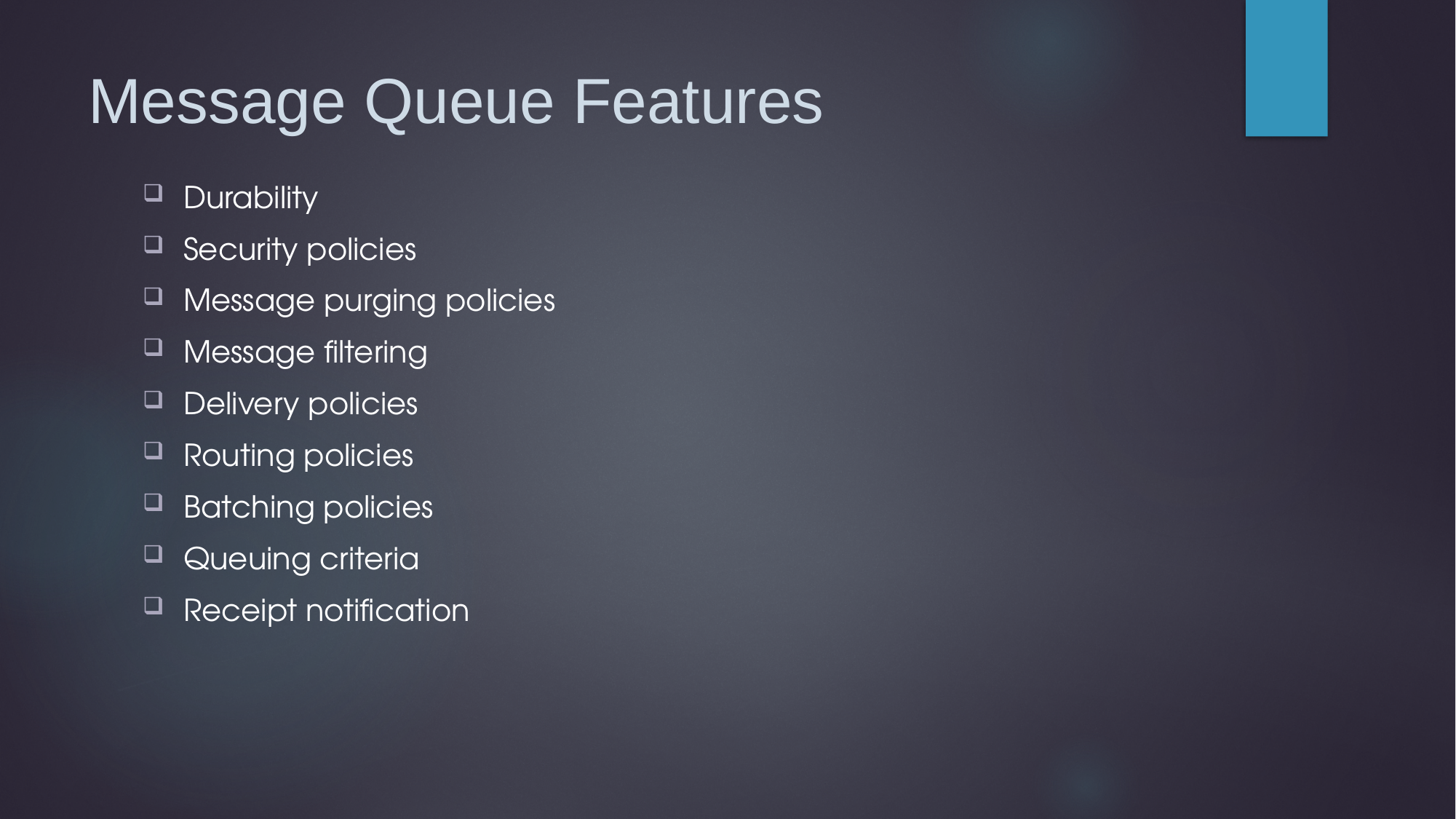

# Message Queue Features
Durability
Security policies
Message purging policies
Message filtering
Delivery policies
Routing policies
Batching policies
Queuing criteria
Receipt notification